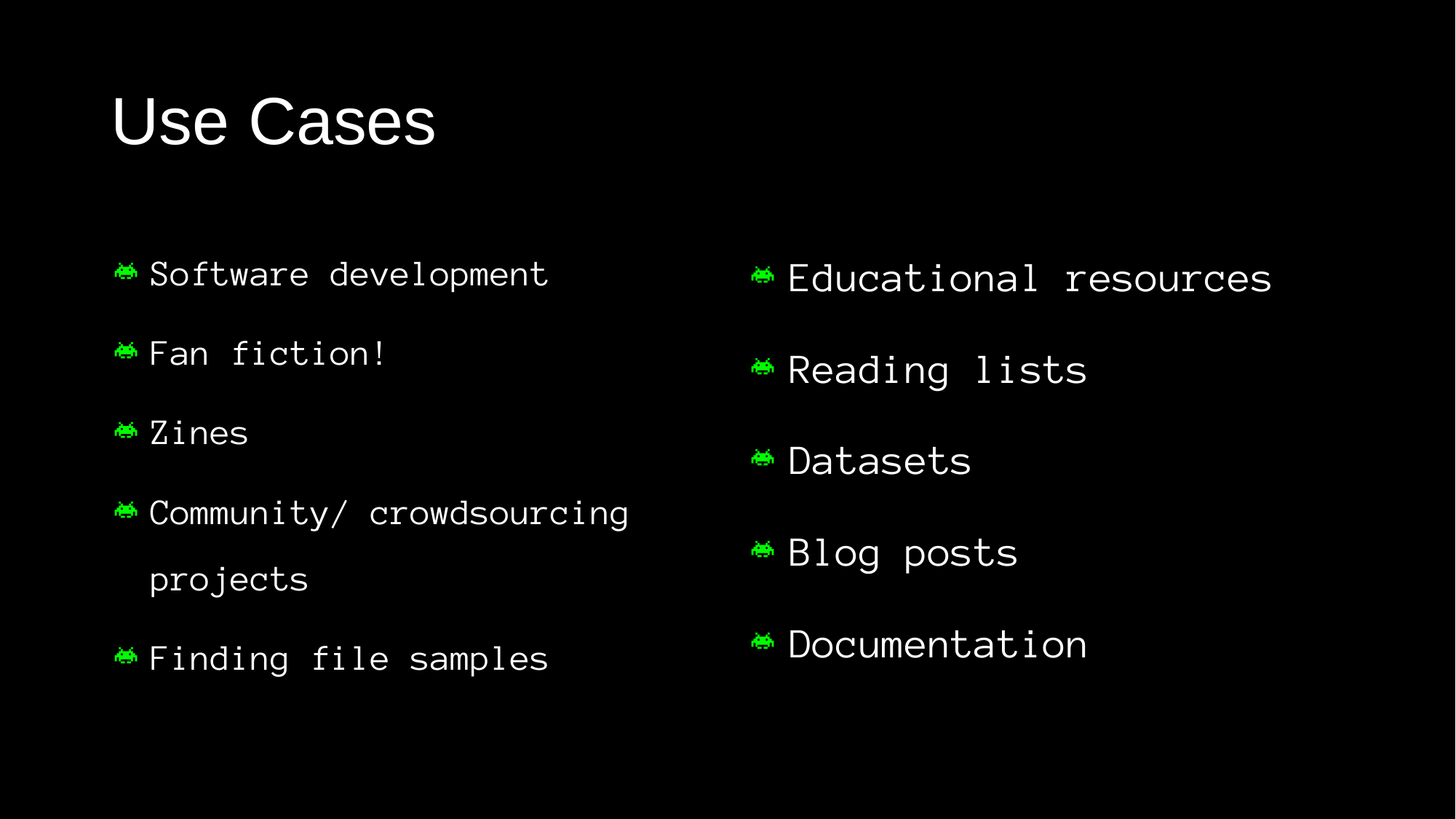

# Use Cases

Software development
Fan fiction!
Zines
Community/ crowdsourcing projects
Finding file samples

Educational resources
Reading lists
Datasets
Blog posts
Documentation